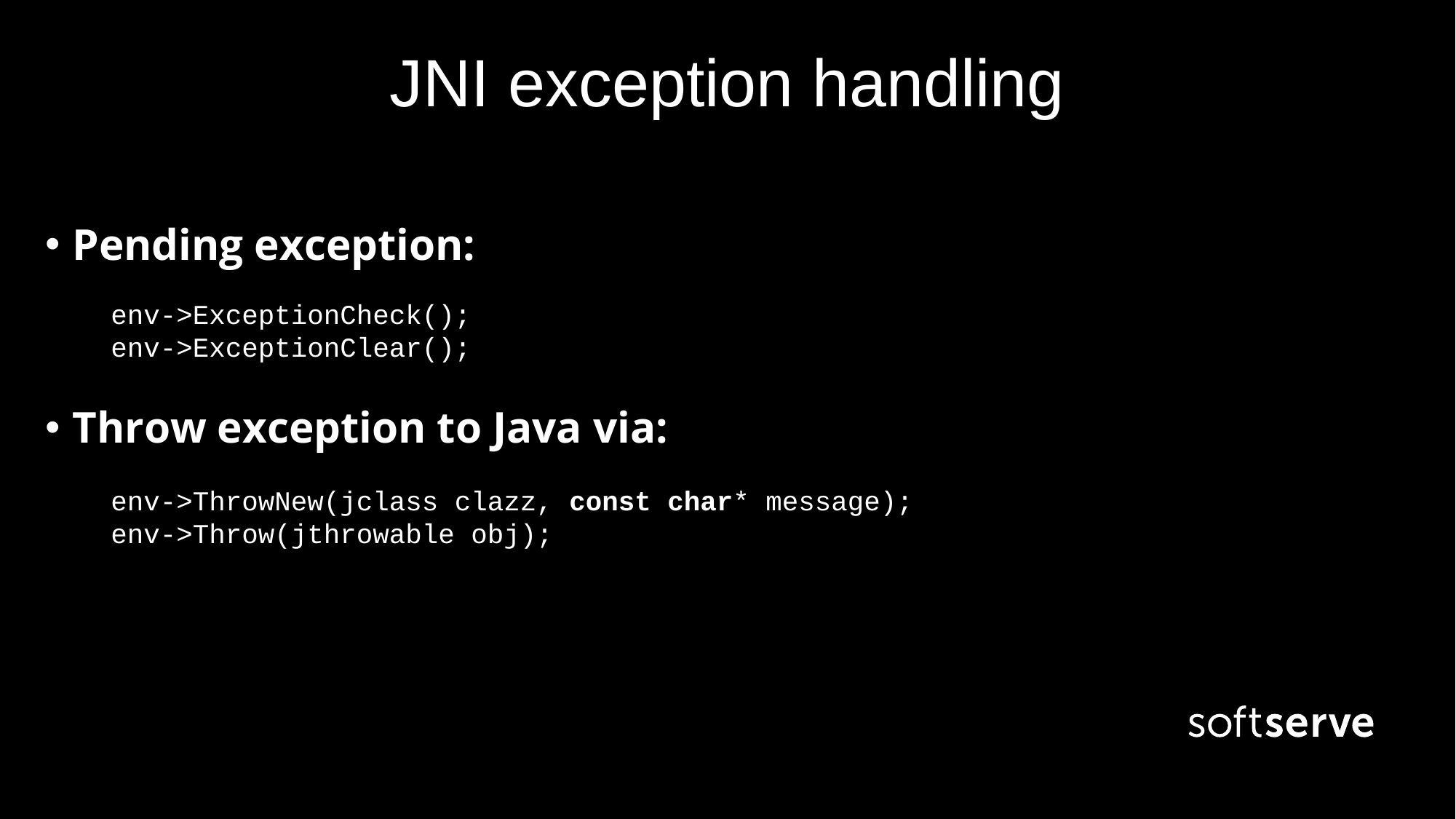

# JNI exception handling
Pending exception:

Throw exception to Java via:
env->ExceptionCheck();
env->ExceptionClear();
env->ThrowNew(jclass clazz, const char* message);
env->Throw(jthrowable obj);